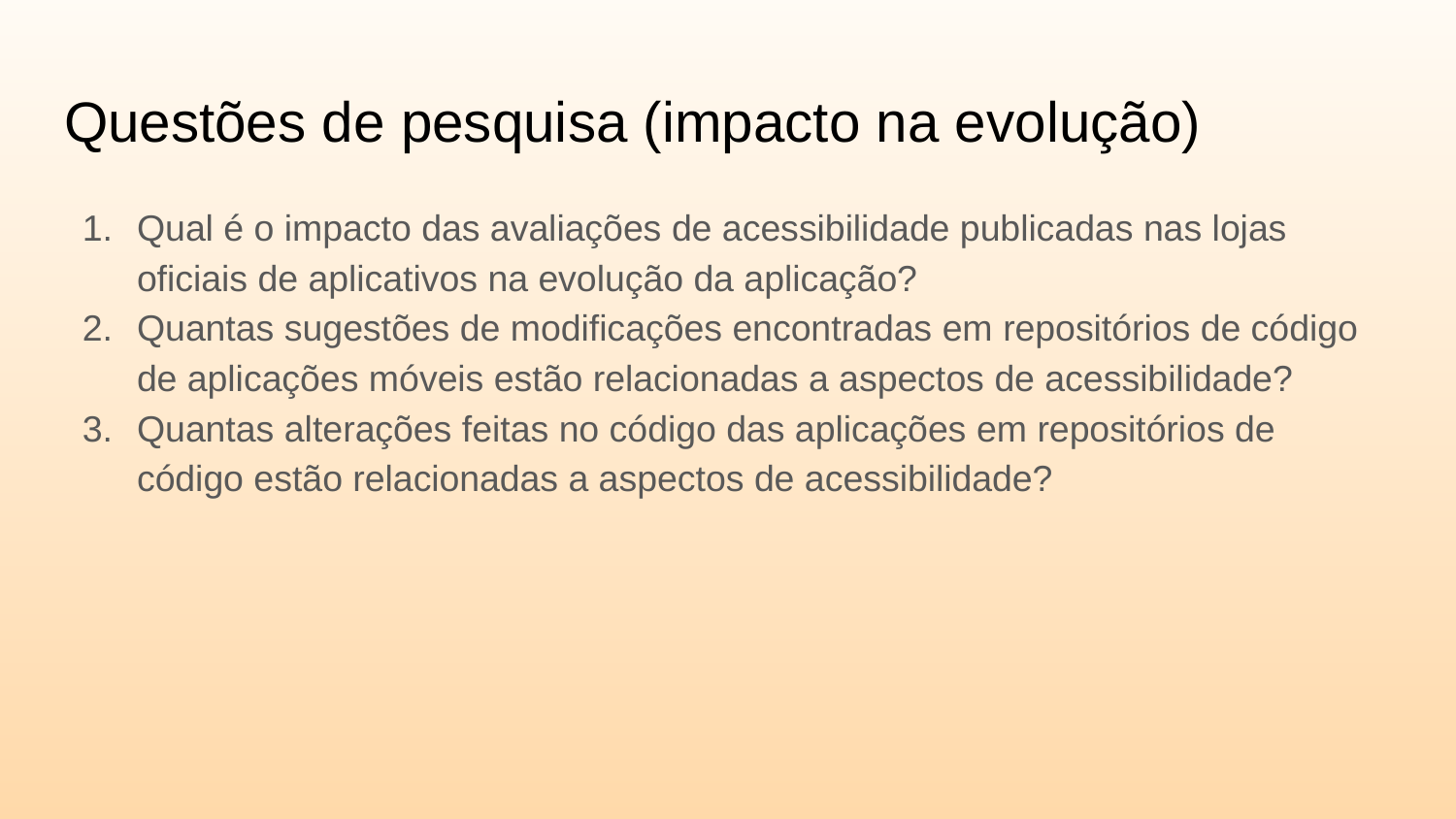

# Questões de pesquisa (impacto na evolução)
Qual é o impacto das avaliações de acessibilidade publicadas nas lojas oficiais de aplicativos na evolução da aplicação?
Quantas sugestões de modificações encontradas em repositórios de código de aplicações móveis estão relacionadas a aspectos de acessibilidade?
Quantas alterações feitas no código das aplicações em repositórios de código estão relacionadas a aspectos de acessibilidade?